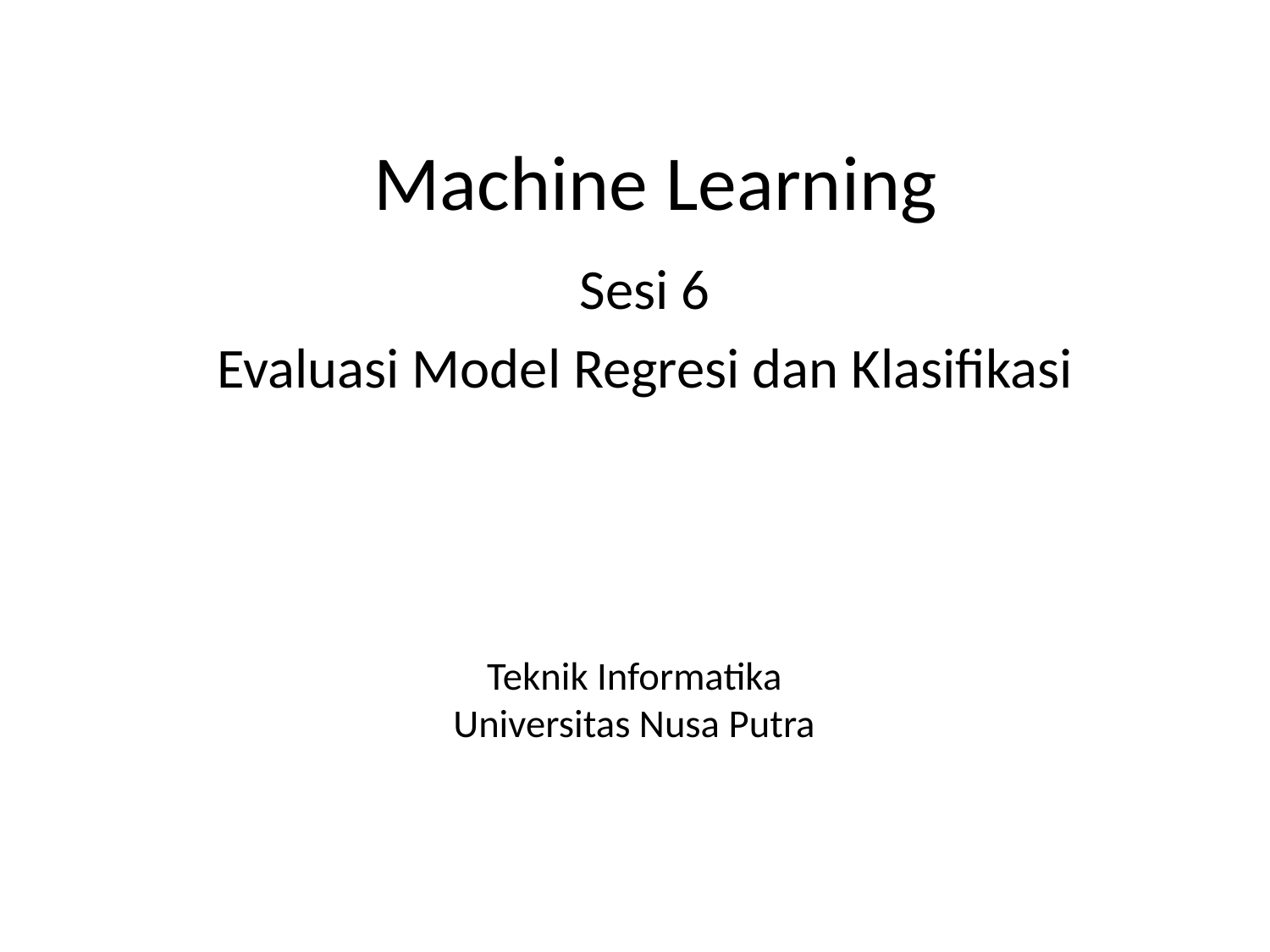

Machine Learning
Sesi 6
Evaluasi Model Regresi dan Klasifikasi
# Teknik Informatika Universitas Nusa Putra